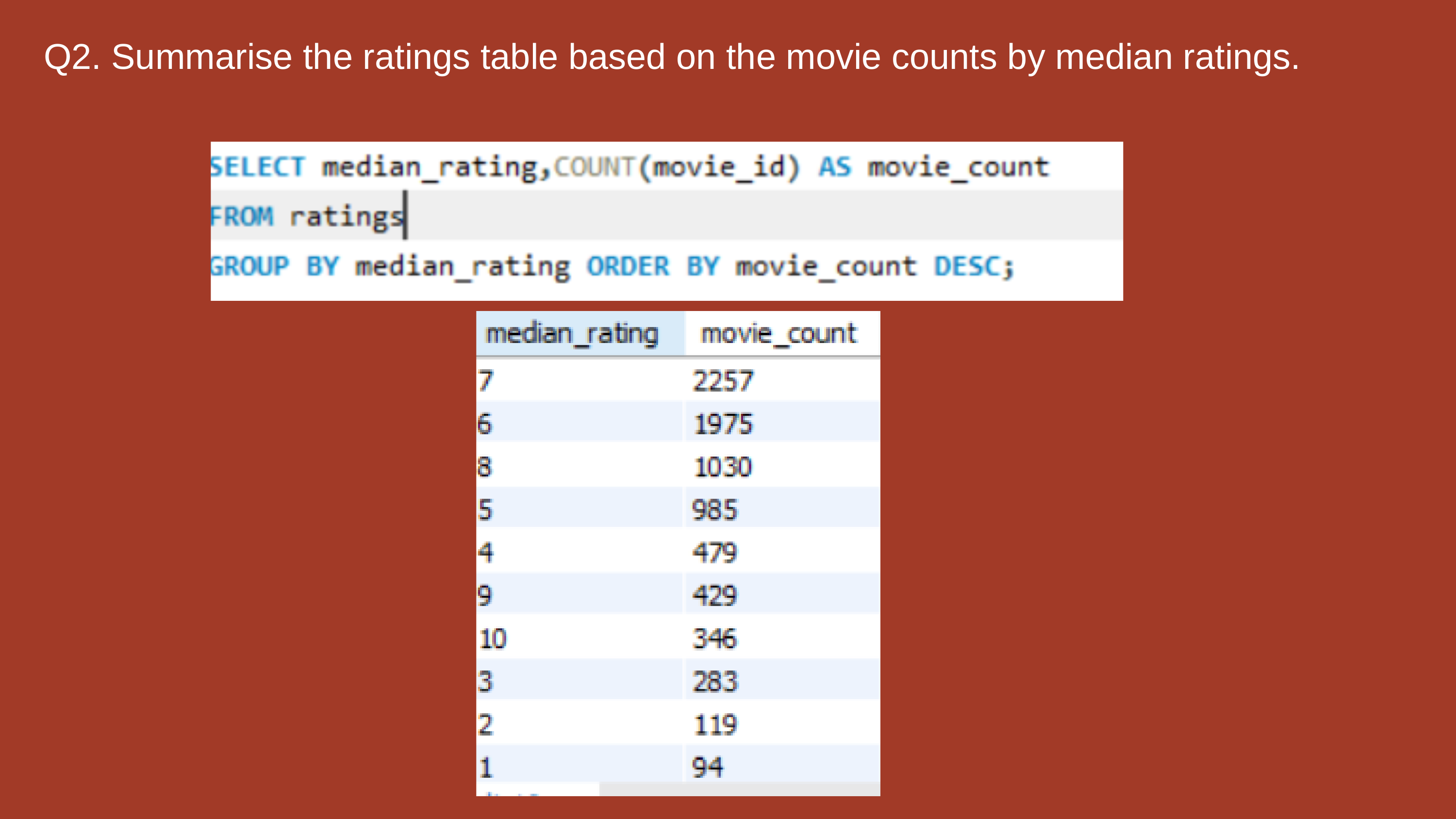

Q2. Summarise the ratings table based on the movie counts by median ratings.